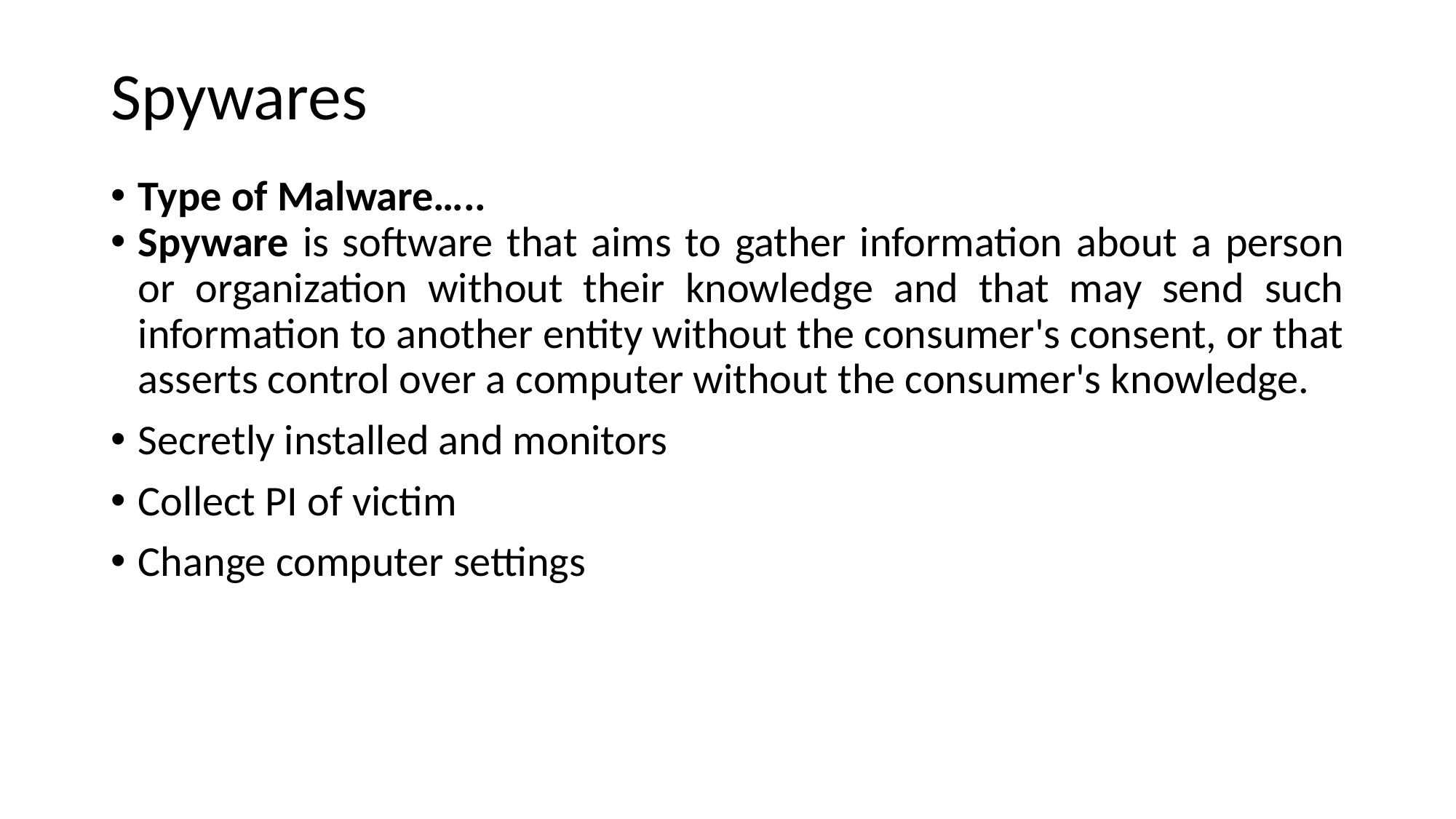

# Spywares
Type of Malware…..
Spyware is software that aims to gather information about a person or organization without their knowledge and that may send such information to another entity without the consumer's consent, or that asserts control over a computer without the consumer's knowledge.
Secretly installed and monitors
Collect PI of victim
Change computer settings